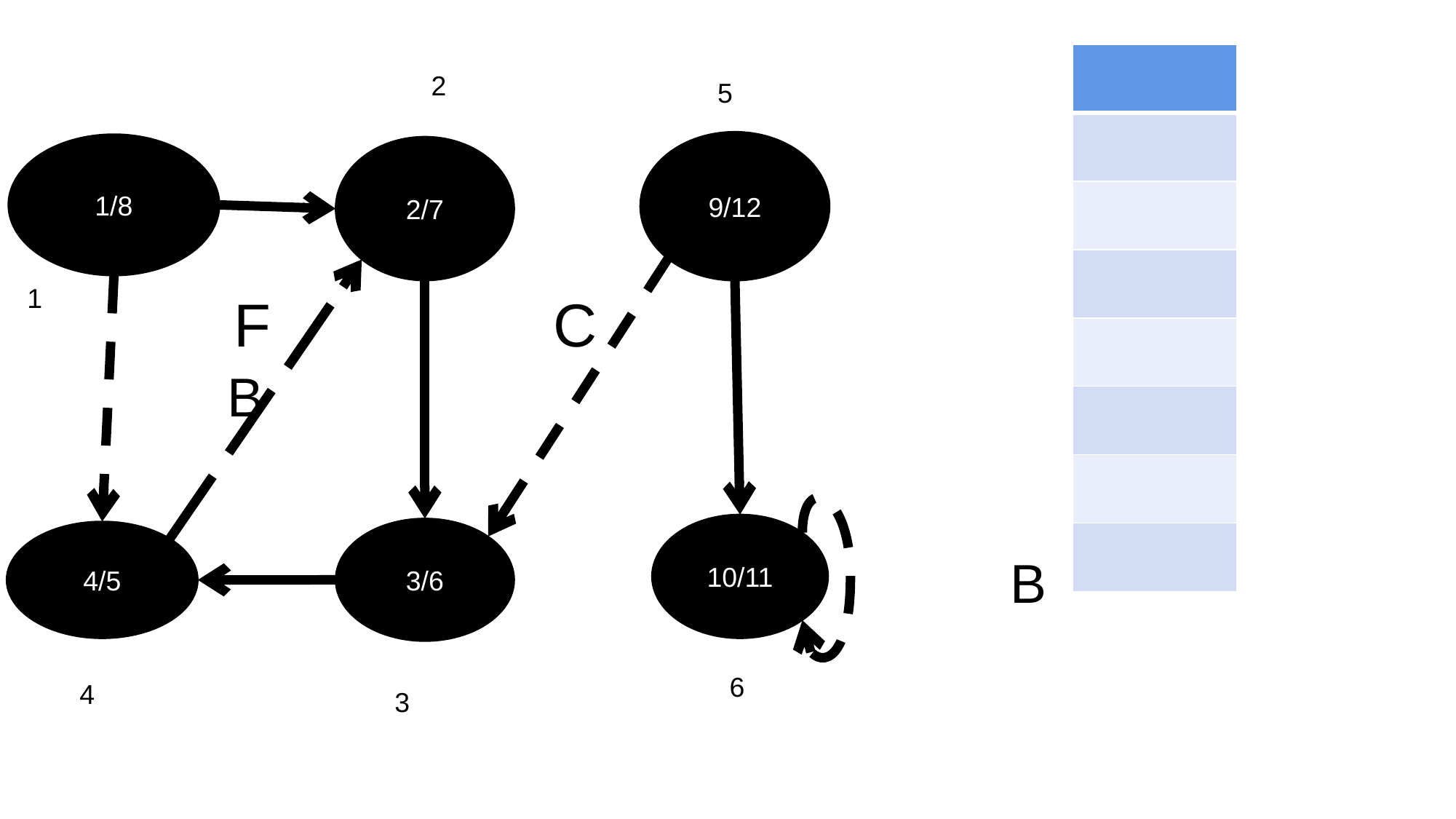

|  |
| --- |
|  |
|  |
|  |
|  |
|  |
|  |
|  |
2
5
9/12
1/8
2/7
1
F
C
B
10/11
3/6
4/5
B
6
4
3